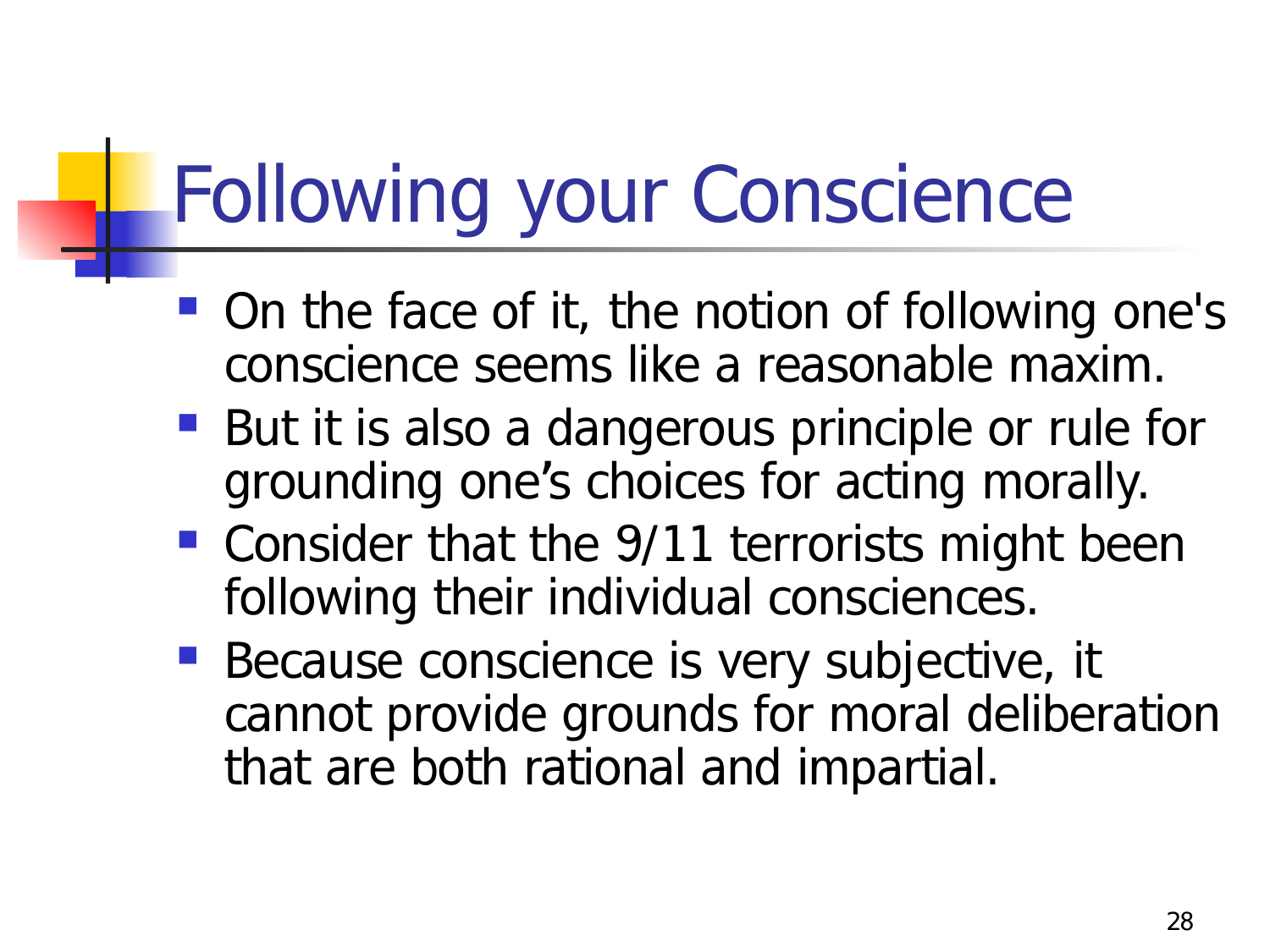

# Following your Conscience
On the face of it, the notion of following one's conscience seems like a reasonable maxim.
But it is also a dangerous principle or rule for grounding one’s choices for acting morally.
Consider that the 9/11 terrorists might been following their individual consciences.
Because conscience is very subjective, it cannot provide grounds for moral deliberation that are both rational and impartial.

28